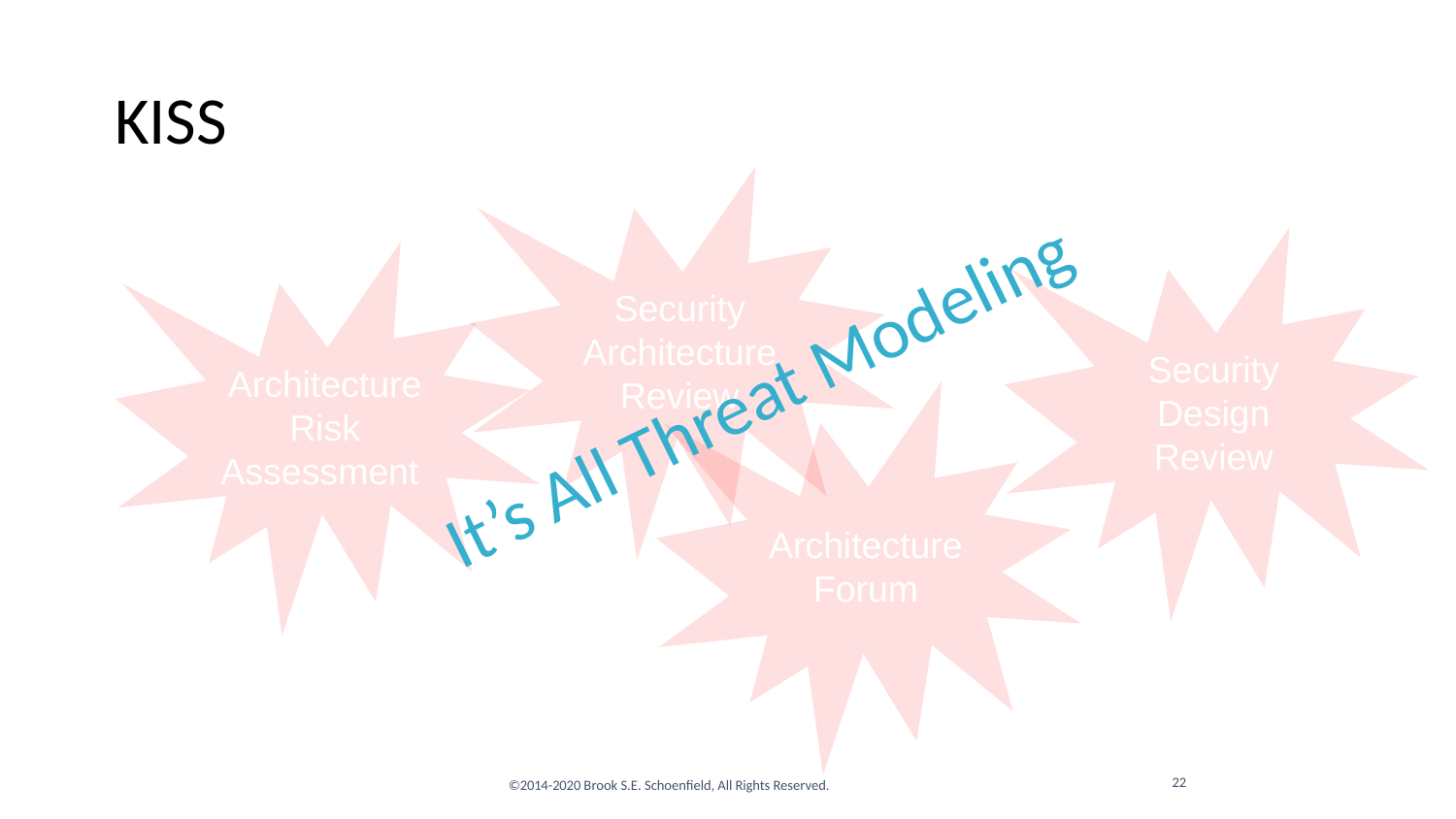

# KISS
Security Architecture Review
Security Design Review
Architecture Risk Assessment
It’s All Threat Modeling
Architecture
Forum